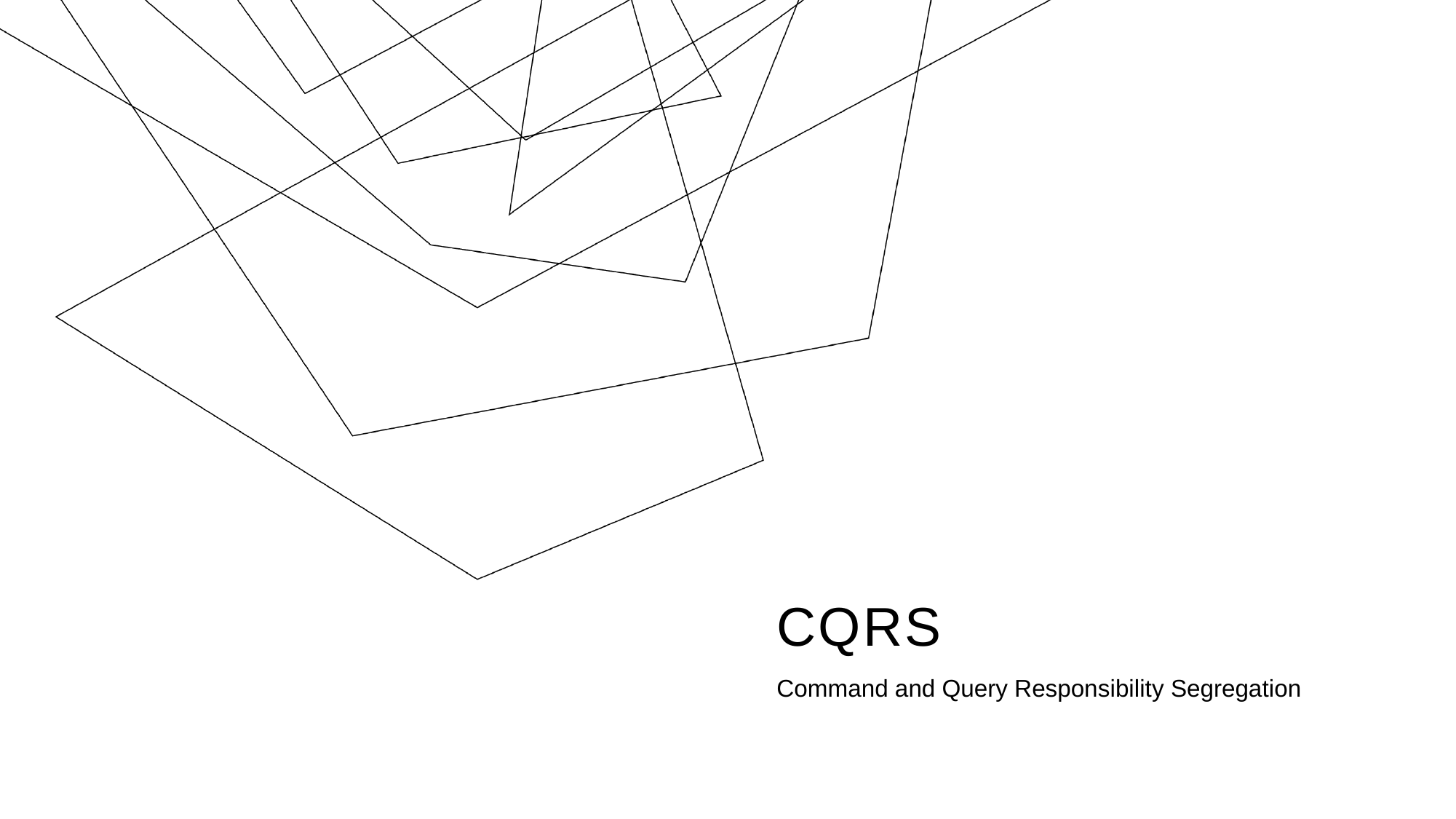

# CQRS
Command and Query Responsibility Segregation